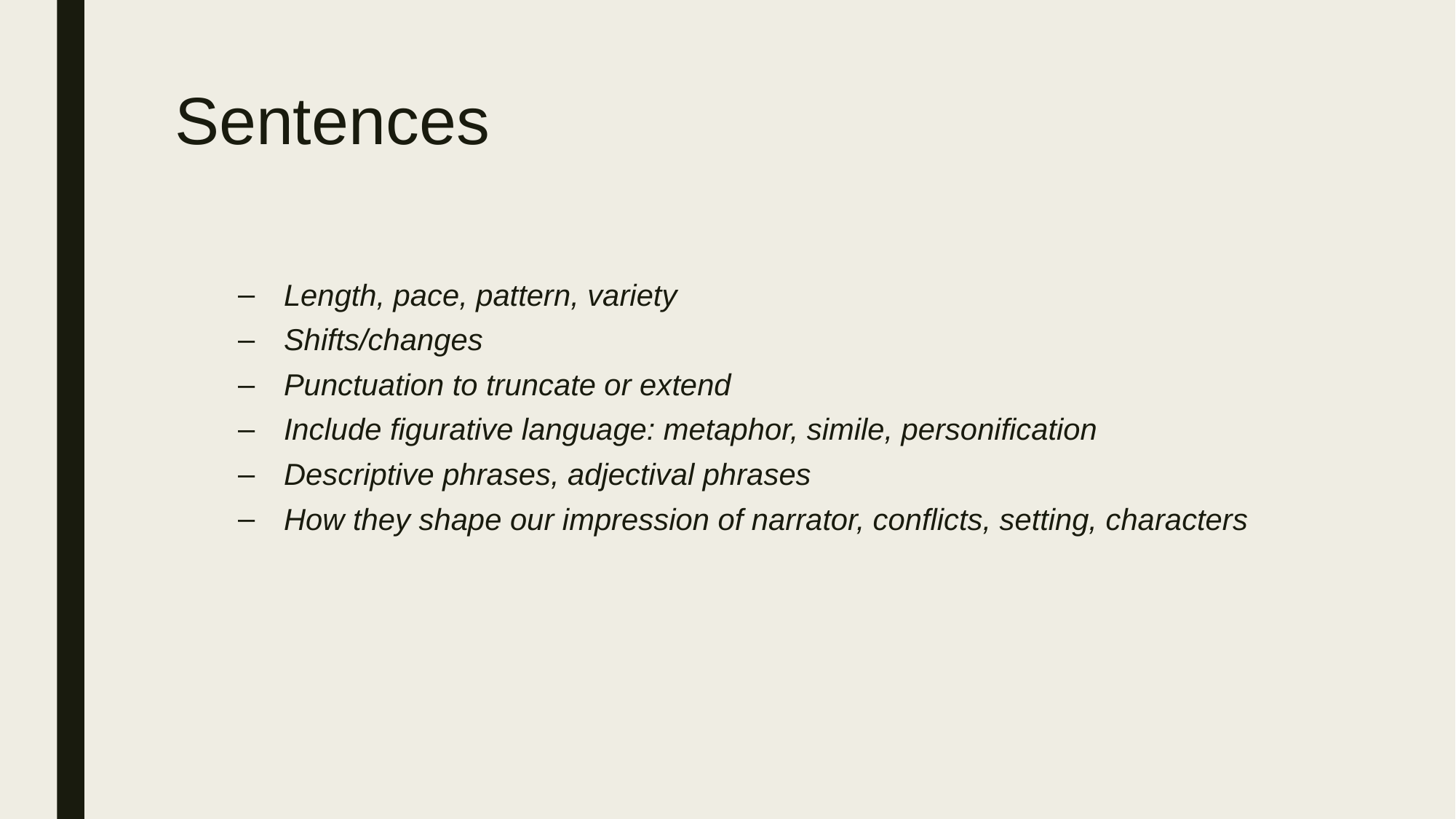

# Sentences
Length, pace, pattern, variety
Shifts/changes
Punctuation to truncate or extend
Include figurative language: metaphor, simile, personification
Descriptive phrases, adjectival phrases
How they shape our impression of narrator, conflicts, setting, characters